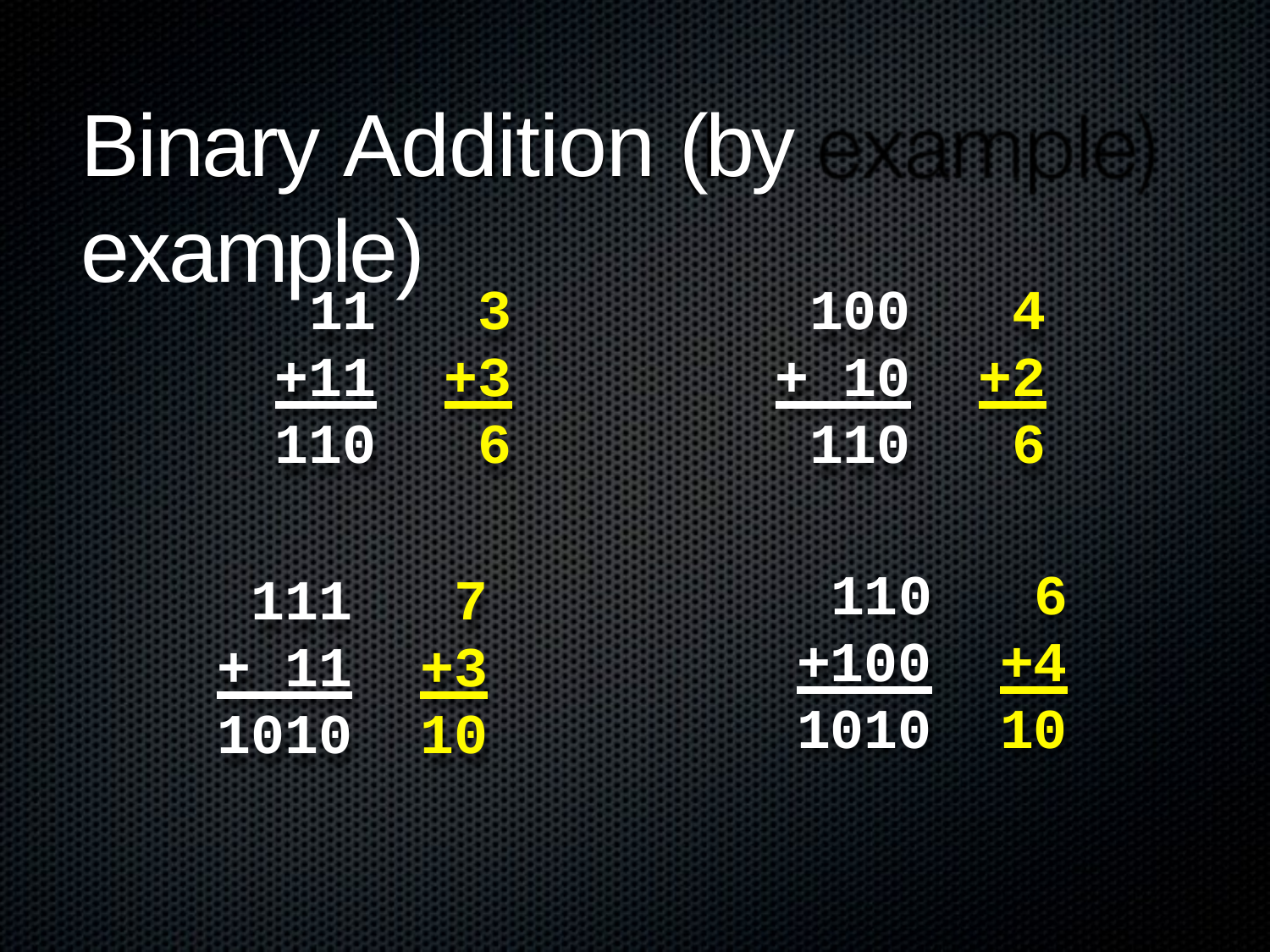

# Binary Addition (by example)

| 11 | 3 | 100 | 4 |
| --- | --- | --- | --- |
| +11 | +3 | + 10 | +2 |
| 110 | 6 | 110 | 6 |

110	6
+100	+4
1010	10

| 111 | 7 |
| --- | --- |
| + 11 | +3 |
| 1010 | 10 |